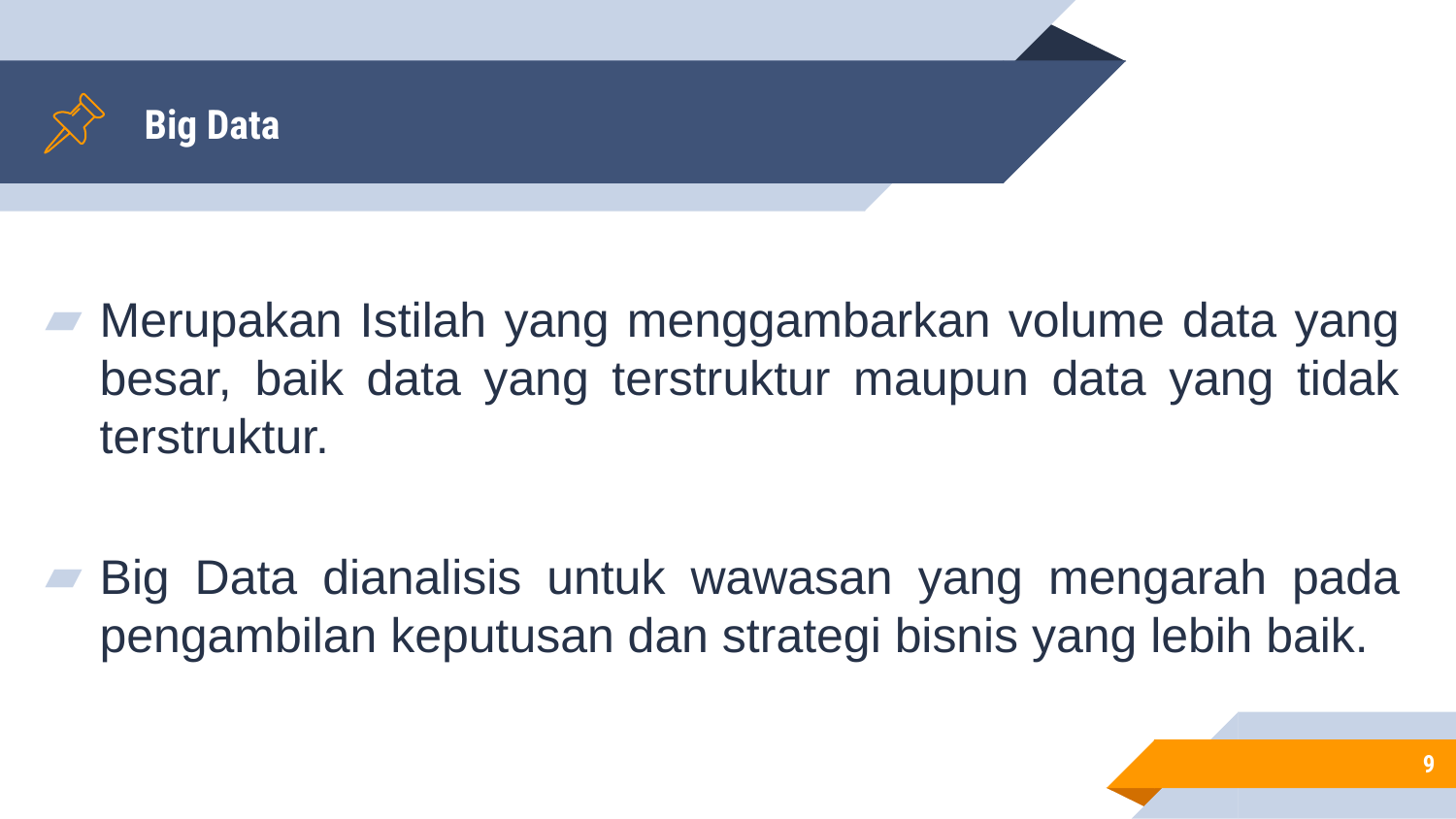

# Big Data

Merupakan Istilah yang menggambarkan volume data yang besar, baik data yang terstruktur maupun data yang tidak terstruktur.

Big Data dianalisis untuk wawasan yang mengarah pada pengambilan keputusan dan strategi bisnis yang lebih baik.
9